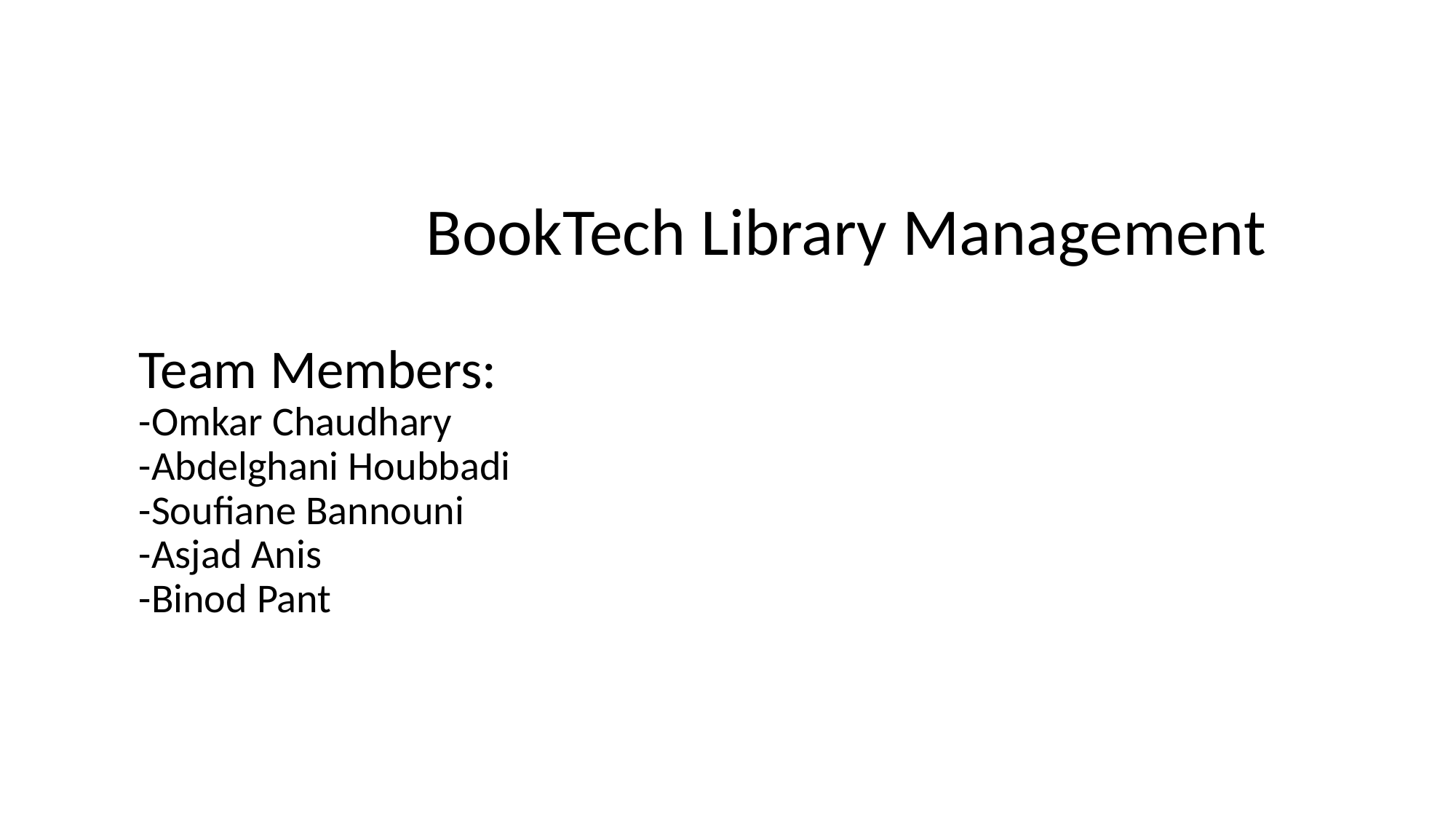

# BookTech Library Management Team Members: -Omkar Chaudhary -Abdelghani Houbbadi -Soufiane Bannouni -Asjad Anis -Binod Pant